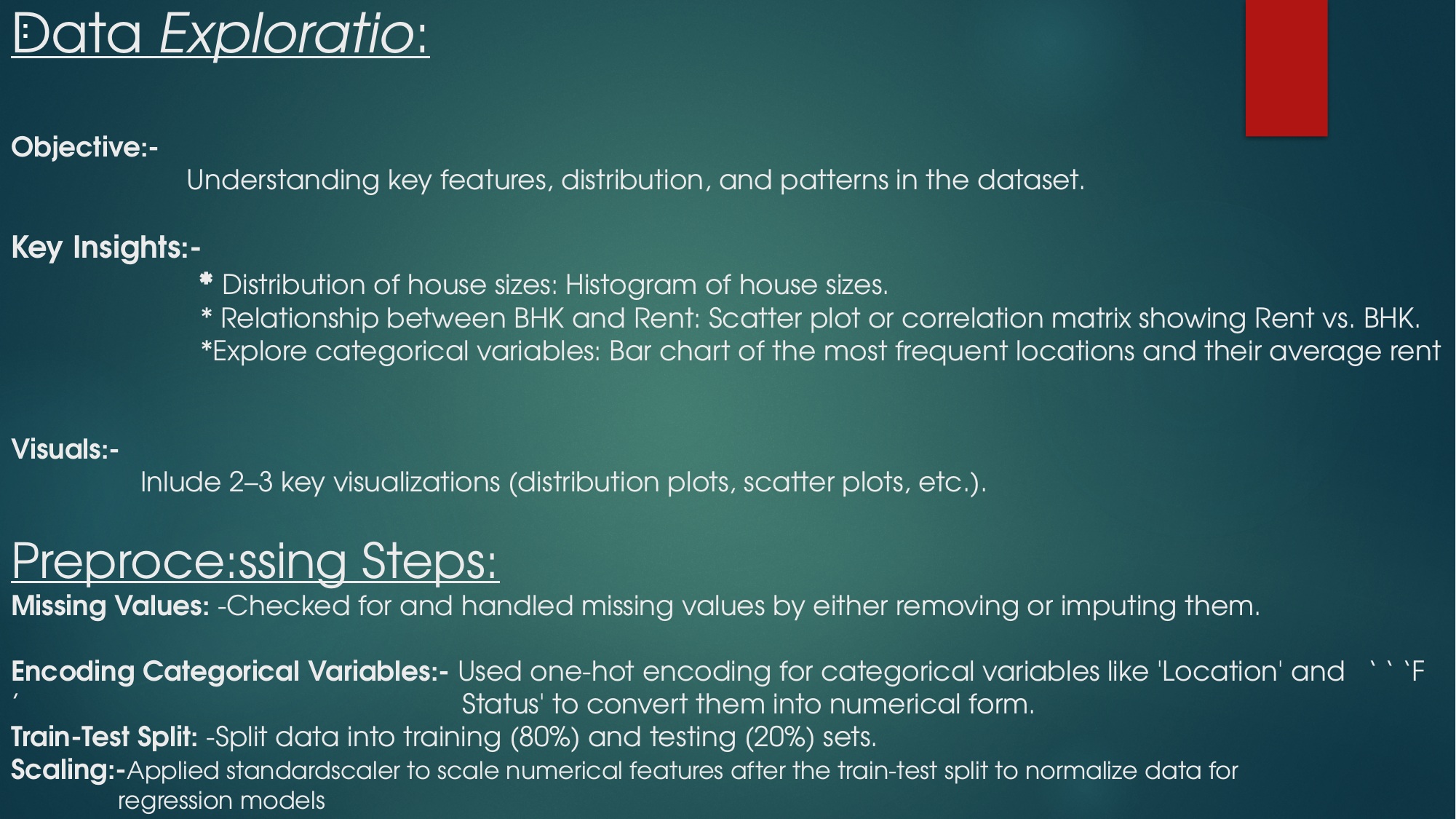

# Data Exploratio: Objective:- Understanding key features, distribution, and patterns in the dataset. Key Insights:- * Distribution of house sizes: Histogram of house sizes. * Relationship between BHK and Rent: Scatter plot or correlation matrix showing Rent vs. BHK. *Explore categorical variables: Bar chart of the most frequent locations and their average rent Visuals:- Inlude 2–3 key visualizations (distribution plots, scatter plots, etc.). Preproce:ssing Steps: Missing Values: -Checked for and handled missing values by either removing or imputing them. Encoding Categorical Variables:- Used one-hot encoding for categorical variables like 'Location' and   ‘ ‘ ‘F  ’                                                          Status' to convert them into numerical form. Train-Test Split: -Split data into training (80%) and testing (20%) sets. Scaling:-Applied standardscaler to scale numerical features after the train-test split to normalize data for regression models
: